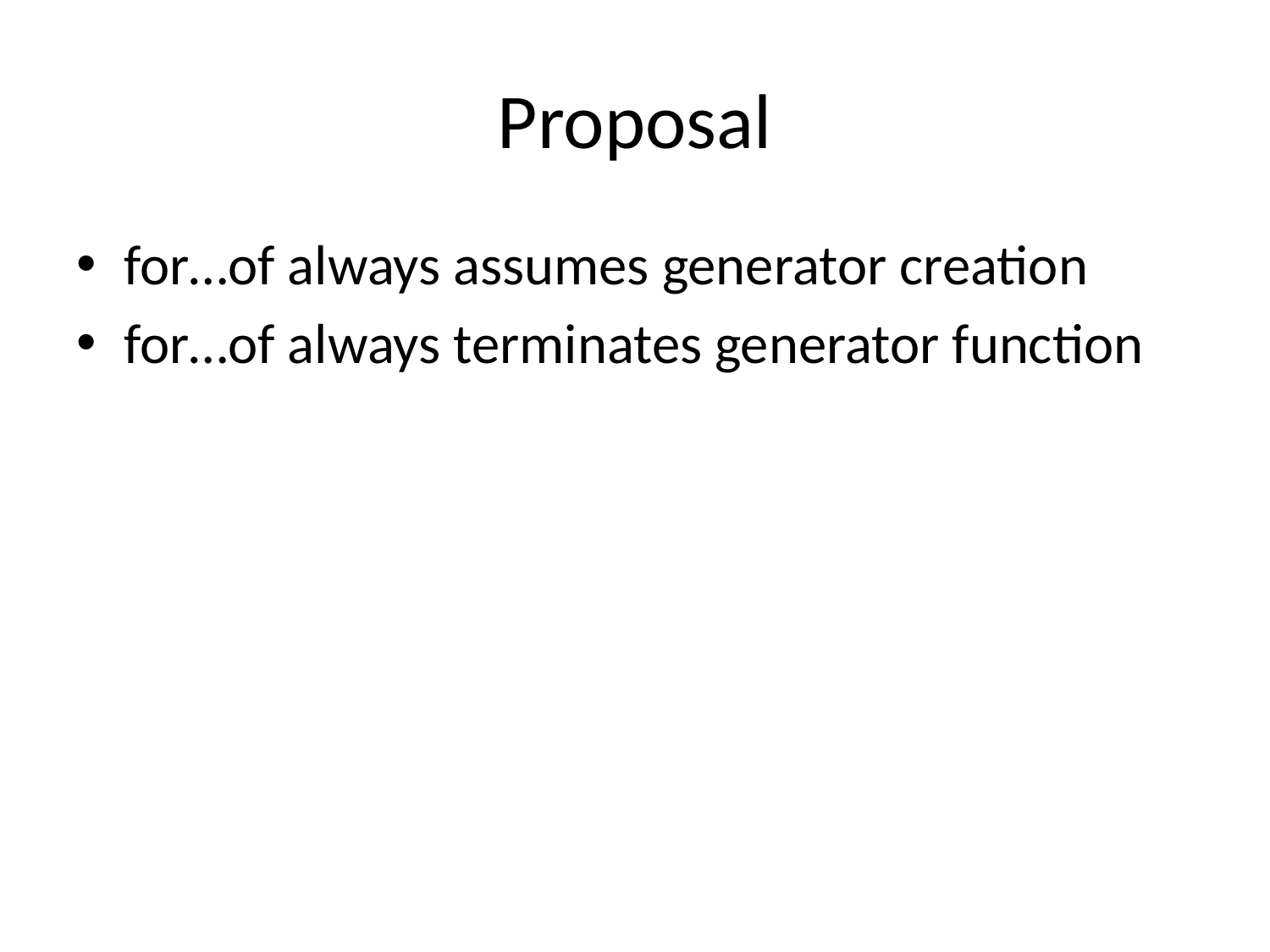

# Proposal
for…of always assumes generator creation
for…of always terminates generator function